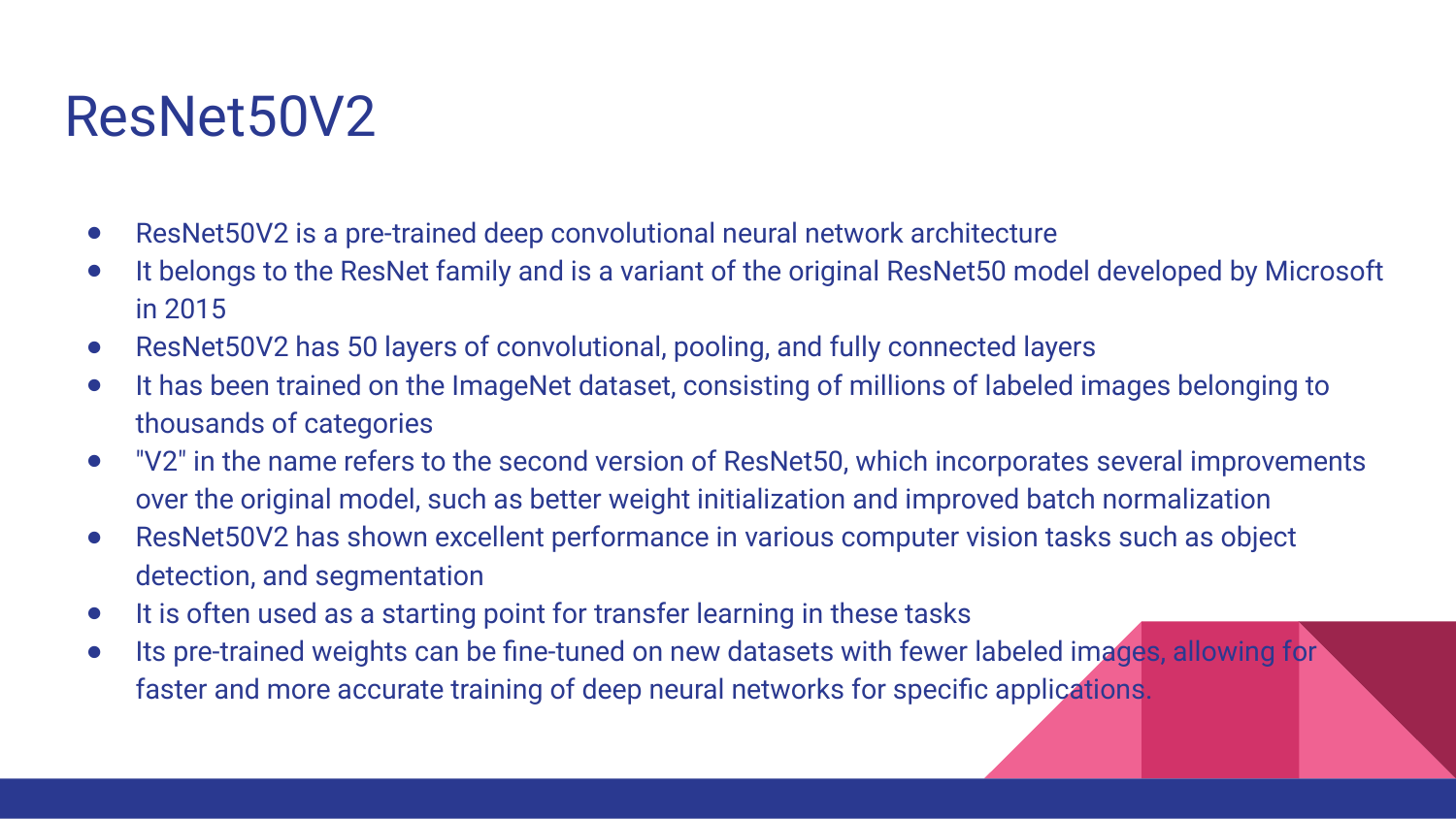

# ResNet50V2

ResNet50V2 is a pre-trained deep convolutional neural network architecture
It belongs to the ResNet family and is a variant of the original ResNet50 model developed by Microsoft in 2015
ResNet50V2 has 50 layers of convolutional, pooling, and fully connected layers
It has been trained on the ImageNet dataset, consisting of millions of labeled images belonging to thousands of categories
"V2" in the name refers to the second version of ResNet50, which incorporates several improvements over the original model, such as better weight initialization and improved batch normalization
ResNet50V2 has shown excellent performance in various computer vision tasks such as object detection, and segmentation
It is often used as a starting point for transfer learning in these tasks
Its pre-trained weights can be fine-tuned on new datasets with fewer labeled images, allowing for faster and more accurate training of deep neural networks for specific applications.